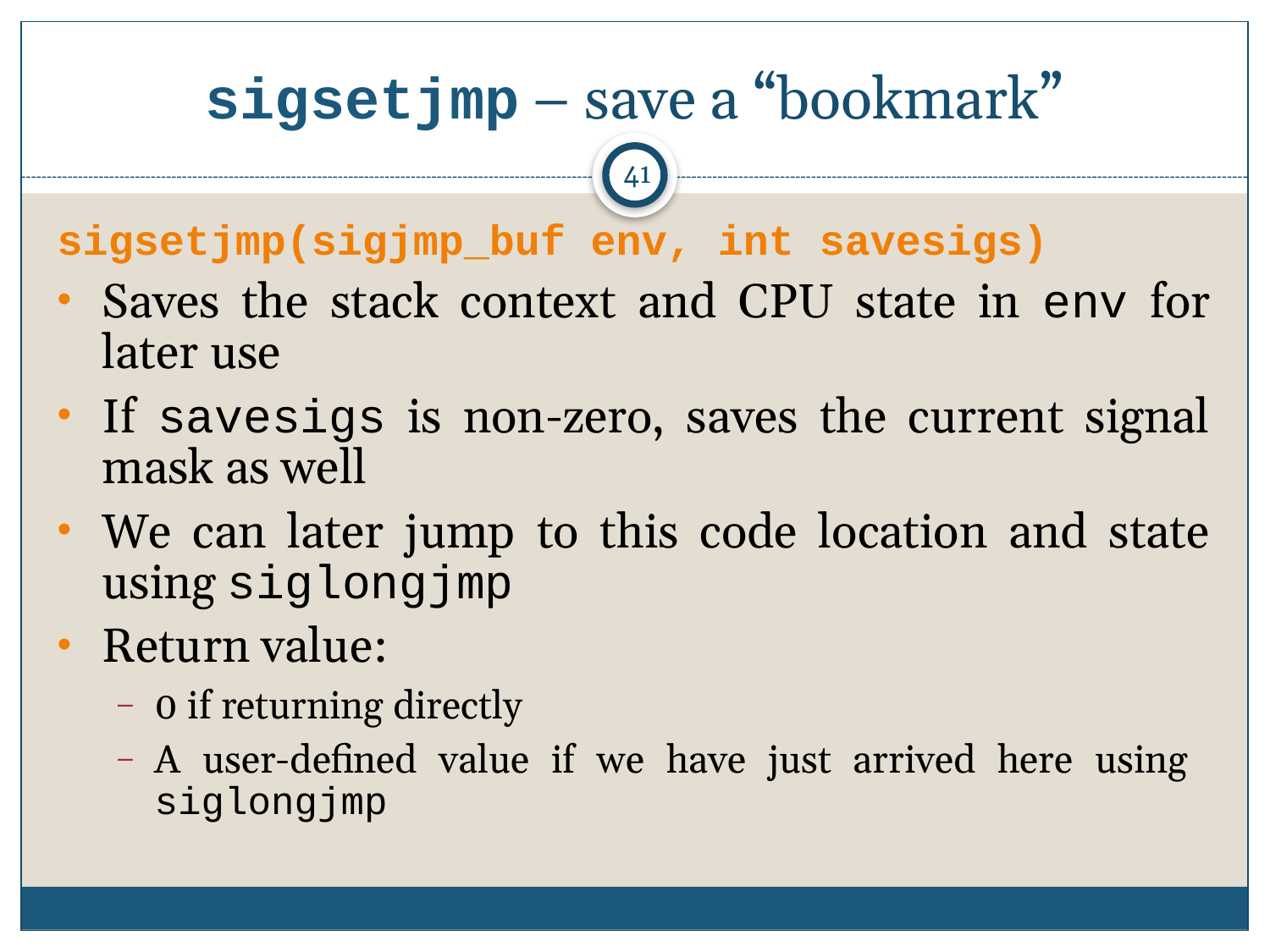

# sigsetjmp – save a “bookmark”
41
sigsetjmp(sigjmp_buf env, int savesigs)
Saves the stack context and CPU state in env for later use
If savesigs is non-zero, saves the current signal mask as well
We can later jump to this code location and state using siglongjmp
Return value:
0 if returning directly
A user-defined value if we have just arrived here using  siglongjmp